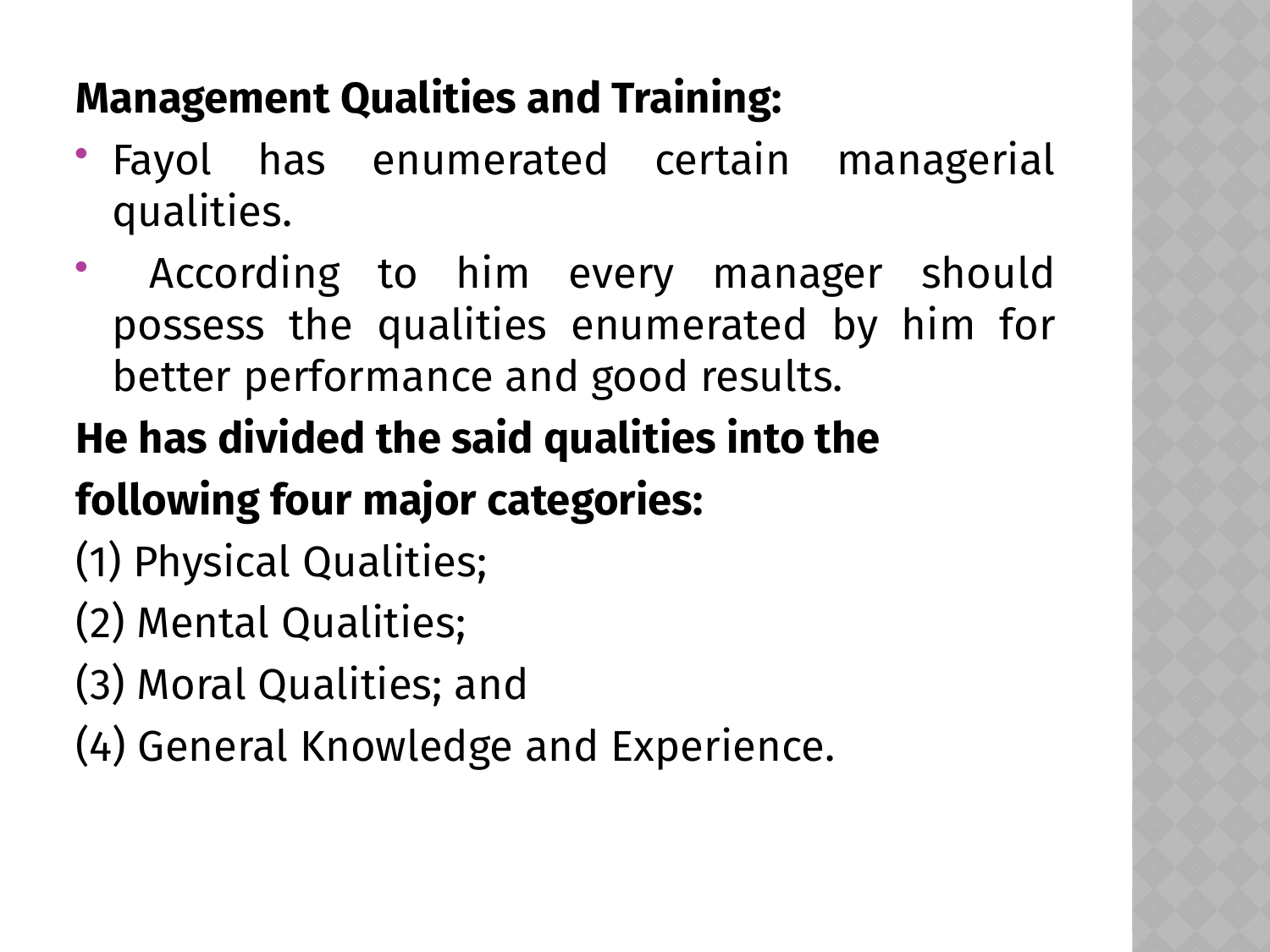

Management Qualities and Training:
Fayol has enumerated certain managerial qualities.
 According to him every manager should possess the qualities enumerated by him for better performance and good results.
He has divided the said qualities into the
following four major categories:
(1) Physical Qualities;
(2) Mental Qualities;
(3) Moral Qualities; and
(4) General Knowledge and Experience.